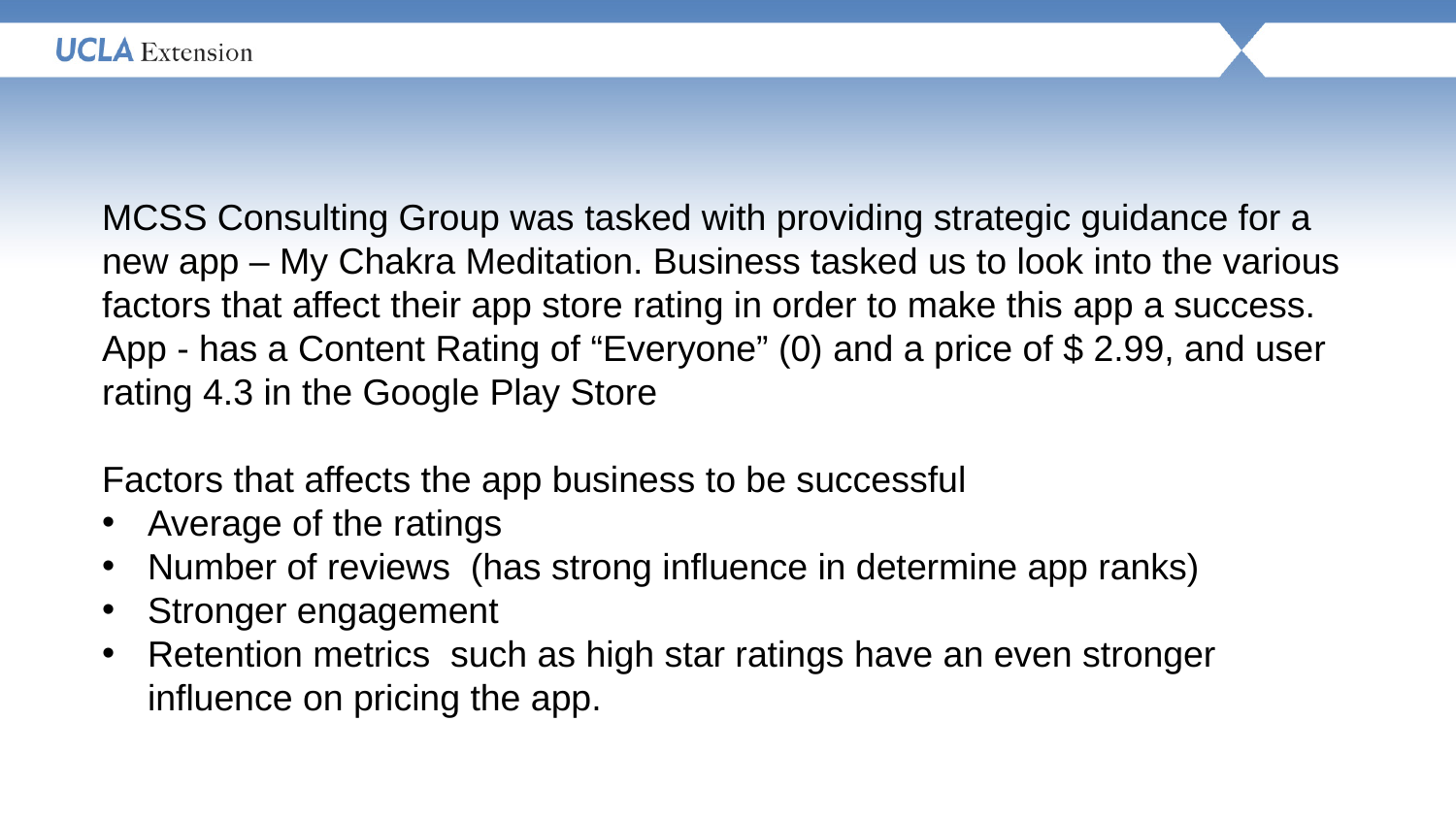

MCSS Consulting Group was tasked with providing strategic guidance for a new app – My Chakra Meditation. Business tasked us to look into the various factors that affect their app store rating in order to make this app a success. App - has a Content Rating of “Everyone” (0) and a price of $ 2.99, and user rating 4.3 in the Google Play Store

Factors that affects the app business to be successful
Average of the ratings
Number of reviews  (has strong influence in determine app ranks)
Stronger engagement
Retention metrics  such as high star ratings have an even stronger influence on pricing the app.